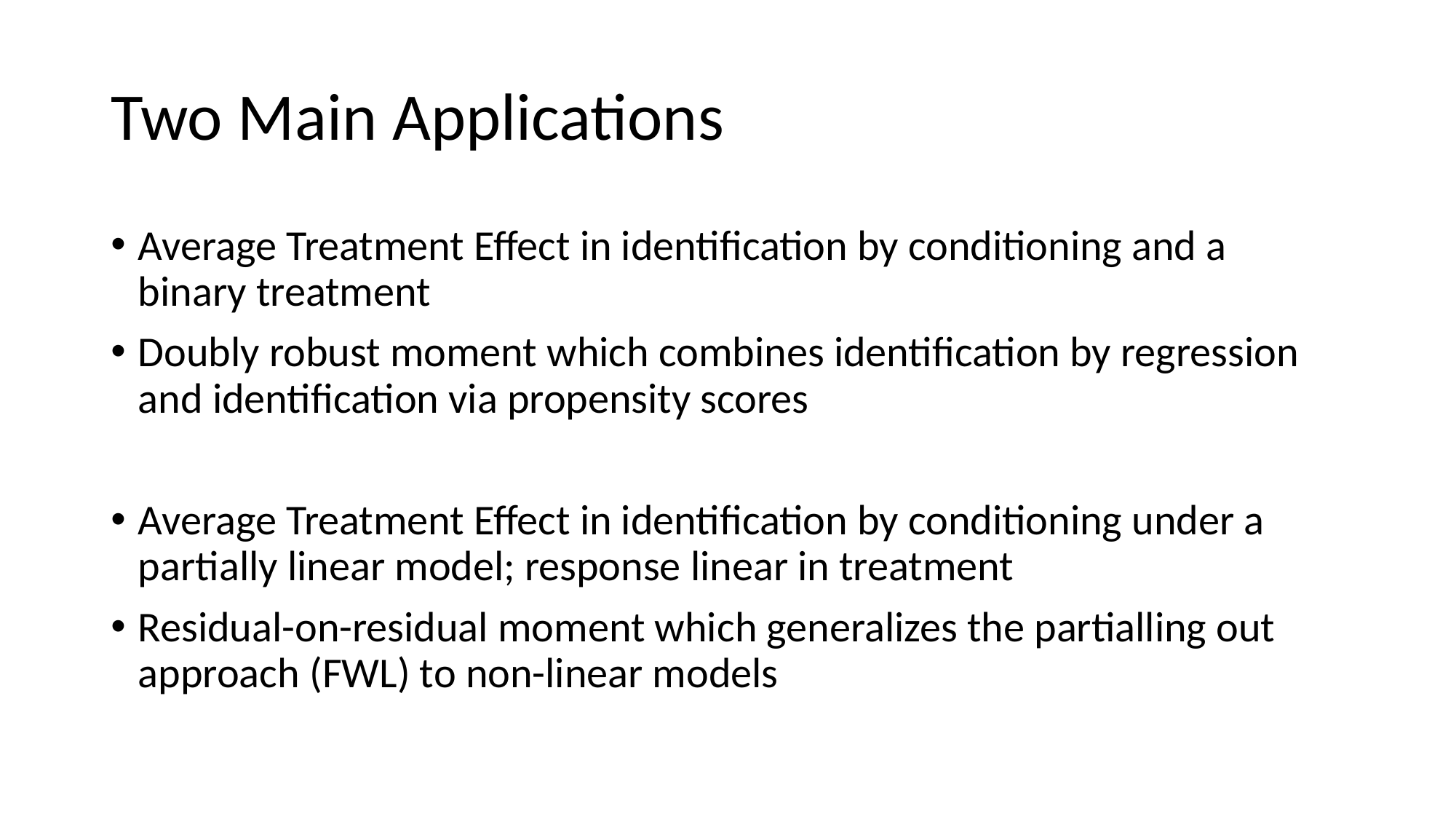

# Two Main Applications
Average Treatment Effect in identification by conditioning and a binary treatment
Doubly robust moment which combines identification by regression and identification via propensity scores

Average Treatment Effect in identification by conditioning under a partially linear model; response linear in treatment
Residual-on-residual moment which generalizes the partialling out approach (FWL) to non-linear models